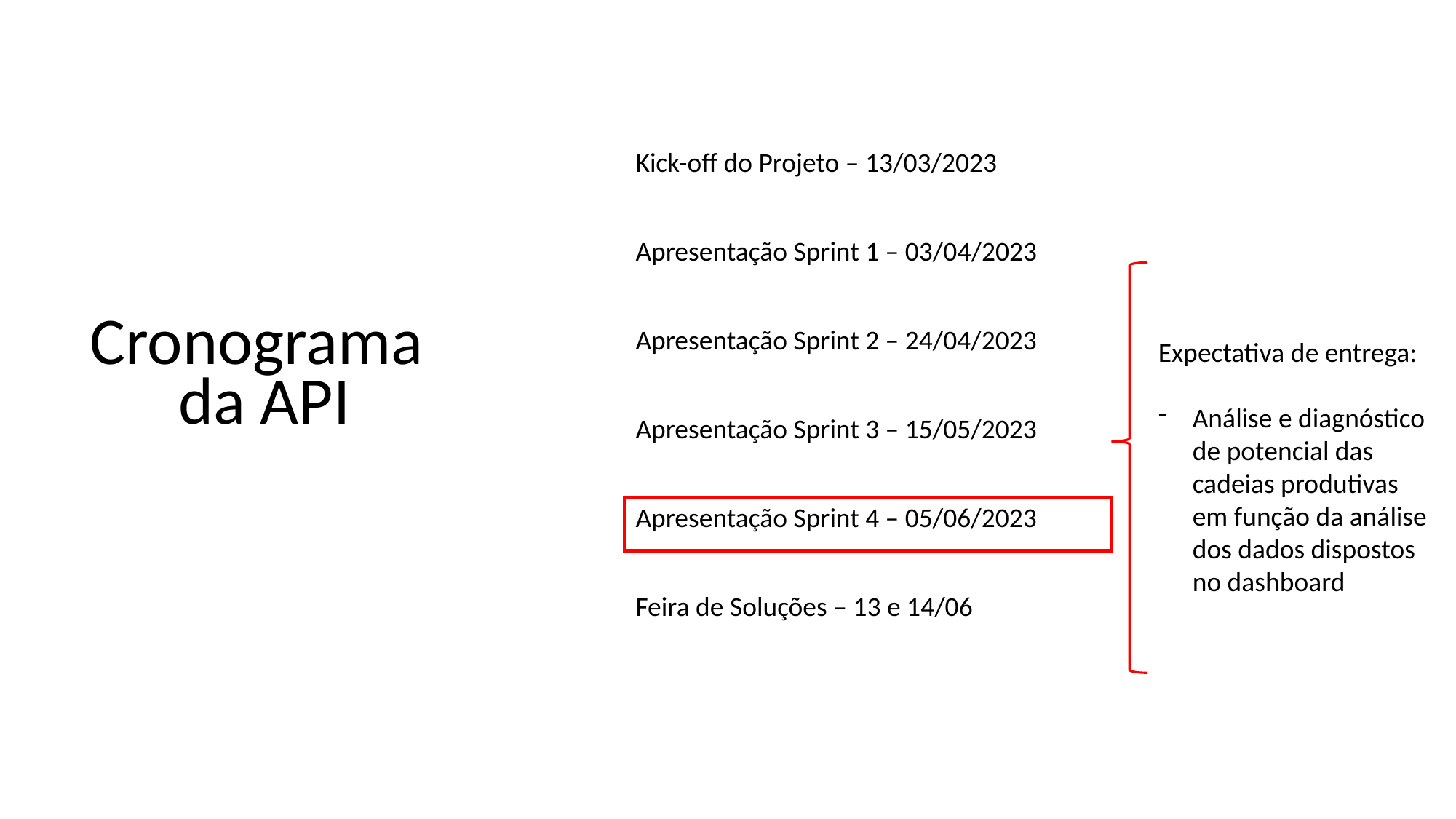

Cronograma da API

| Kick-off do Projeto – 13/03/2023 |
| --- |
| Apresentação Sprint 1 – 03/04/2023 |
| Apresentação Sprint 2 – 24/04/2023 |
| Apresentação Sprint 3 – 15/05/2023 |
| Apresentação Sprint 4 – 05/06/2023 |
| Feira de Soluções – 13 e 14/06 |

Expectativa de entrega:

Análise e diagnóstico de potencial das cadeias produtivas em função da análise dos dados dispostos no dashboard